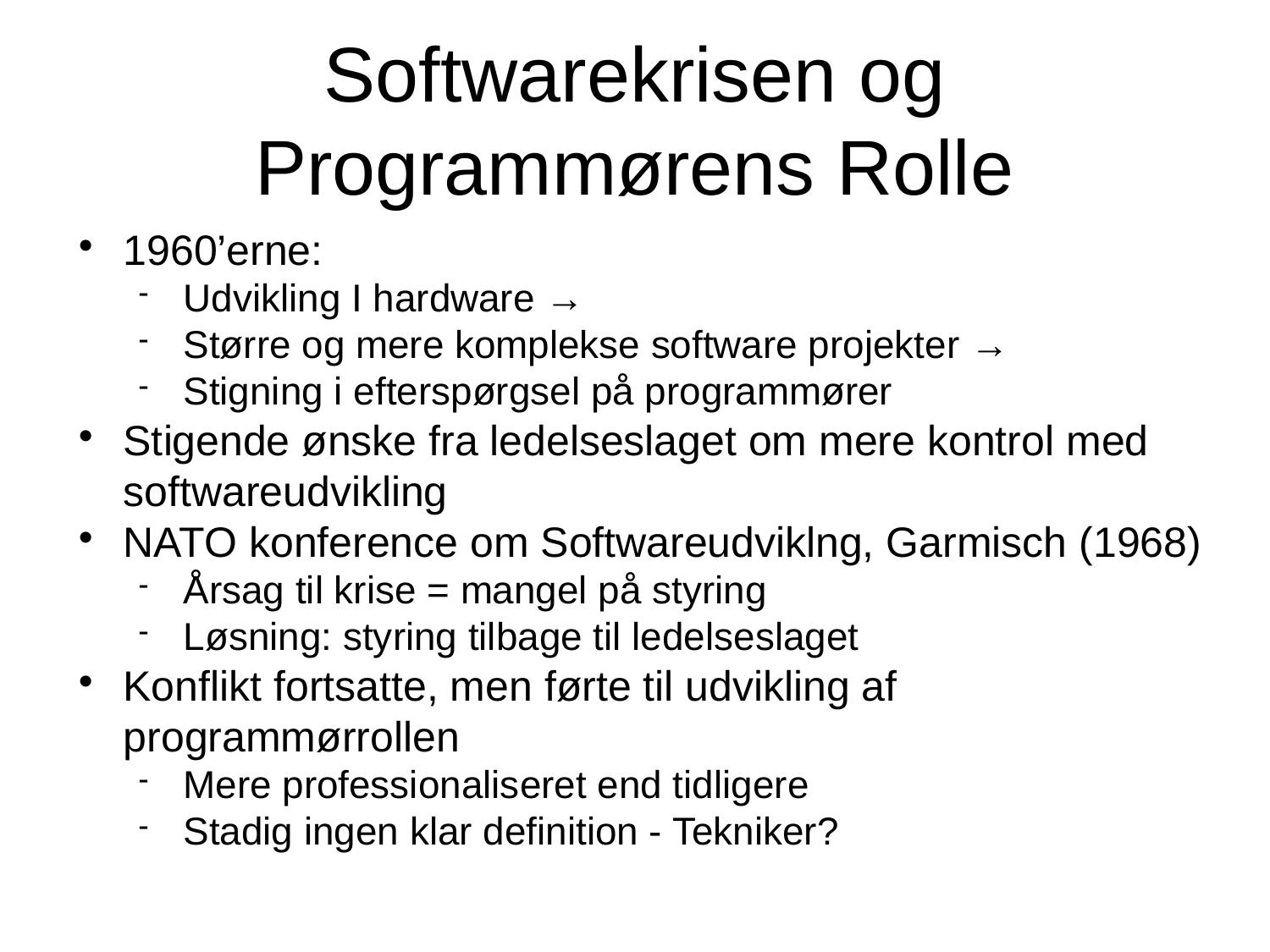

Softwarekrisen og Programmørens Rolle
1960’erne:
Udvikling I hardware →
Større og mere komplekse software projekter →
Stigning i efterspørgsel på programmører
Stigende ønske fra ledelseslaget om mere kontrol med softwareudvikling
NATO konference om Softwareudviklng, Garmisch (1968)
Årsag til krise = mangel på styring
Løsning: styring tilbage til ledelseslaget
Konflikt fortsatte, men førte til udvikling af programmørrollen
Mere professionaliseret end tidligere
Stadig ingen klar definition - Tekniker?